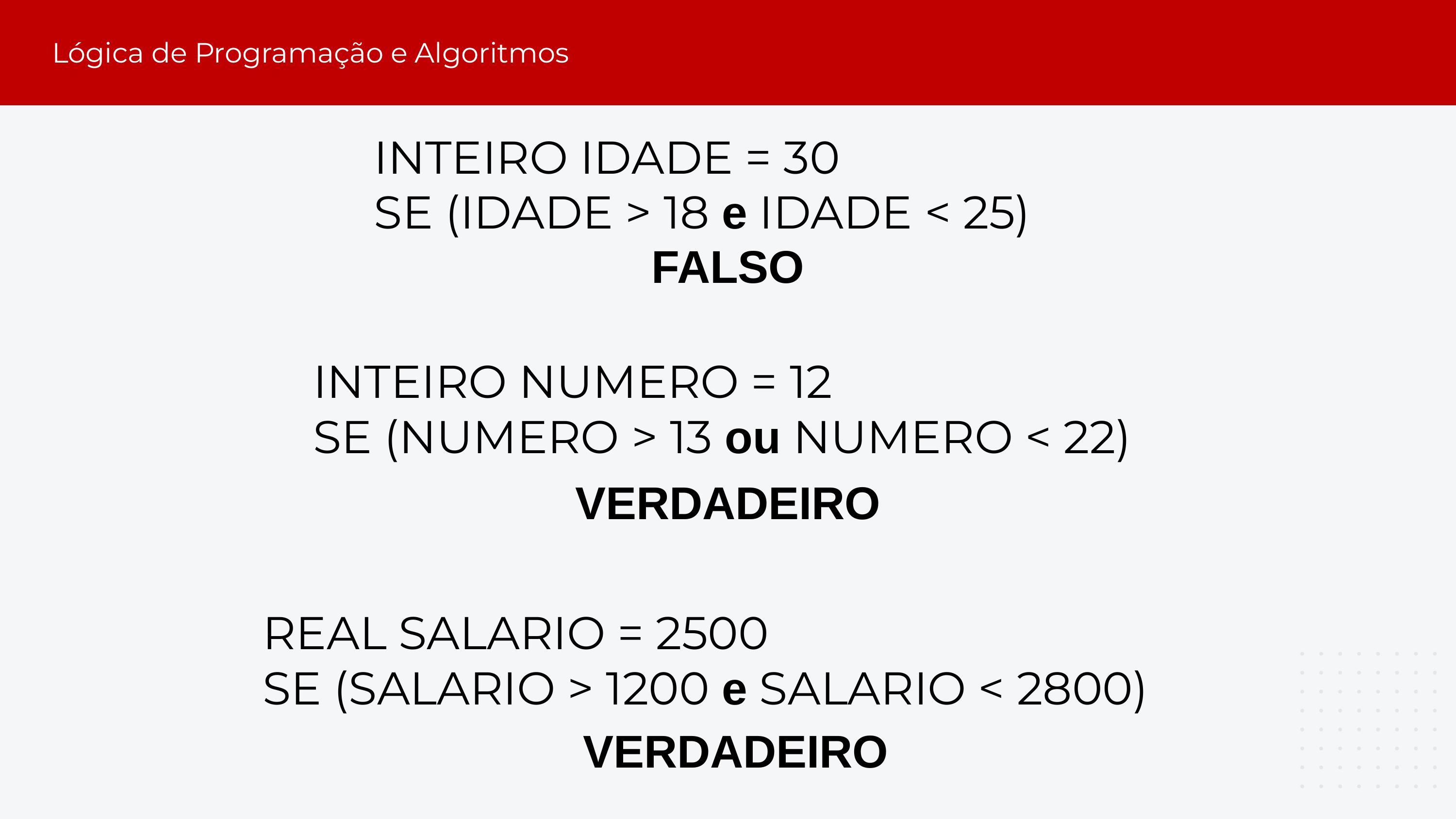

Lógica de Programação e Algoritmos
INTEIRO IDADE = 30
SE (IDADE > 18 e IDADE < 25)
FALSO
INTEIRO NUMERO = 12
SE (NUMERO > 13 ou NUMERO < 22)
VERDADEIRO
REAL SALARIO = 2500
SE (SALARIO > 1200 e SALARIO < 2800)

VERDADEIRO